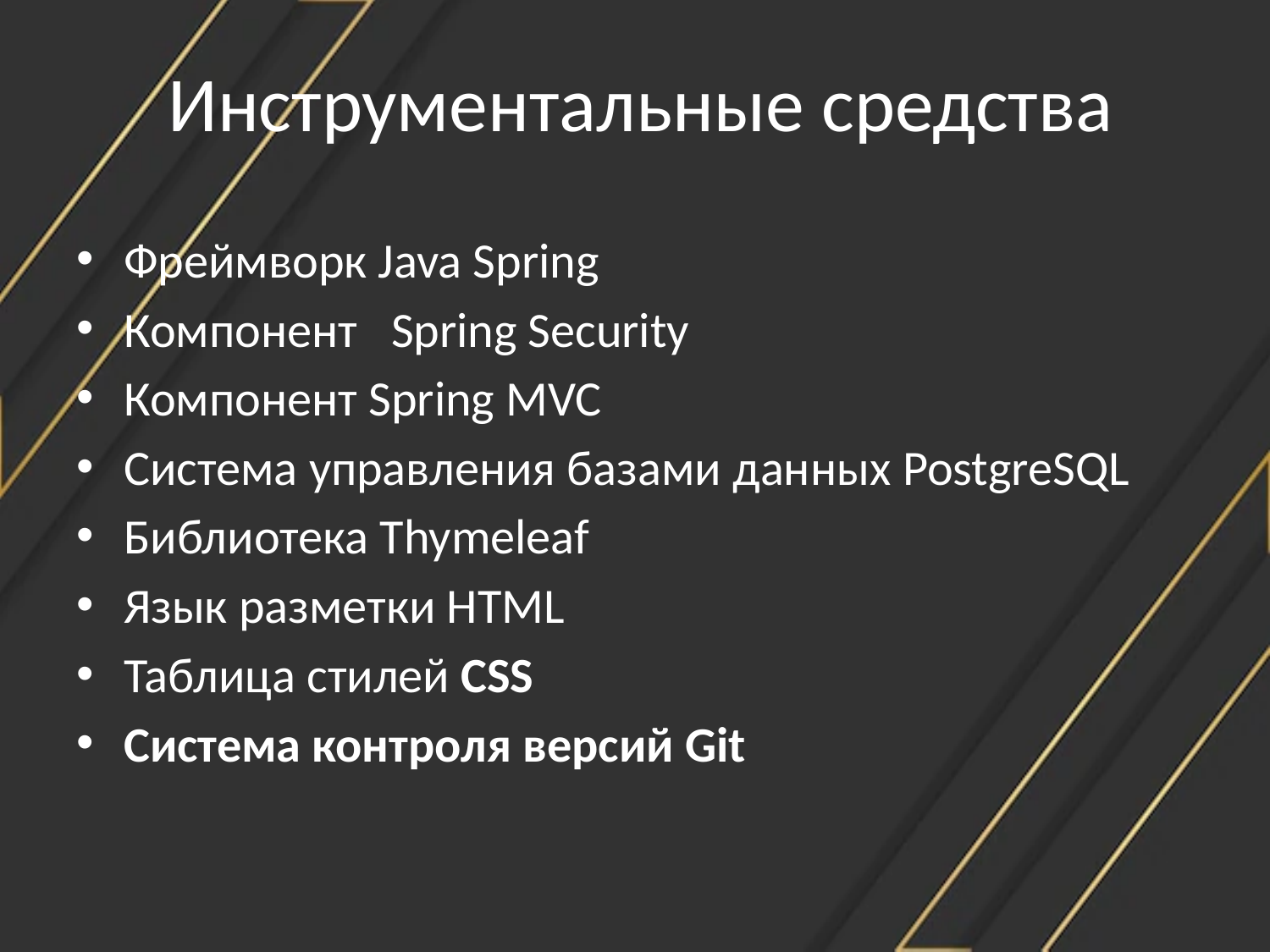

# Инструментальные средства
Фреймворк Java Spring
Компонент   Spring Security
Компонент Spring MVC
Система управления базами данных PostgreSQL
Библиотека Thymeleaf
Язык разметки HTML
Таблица стилей CSS
Система контроля версий Git